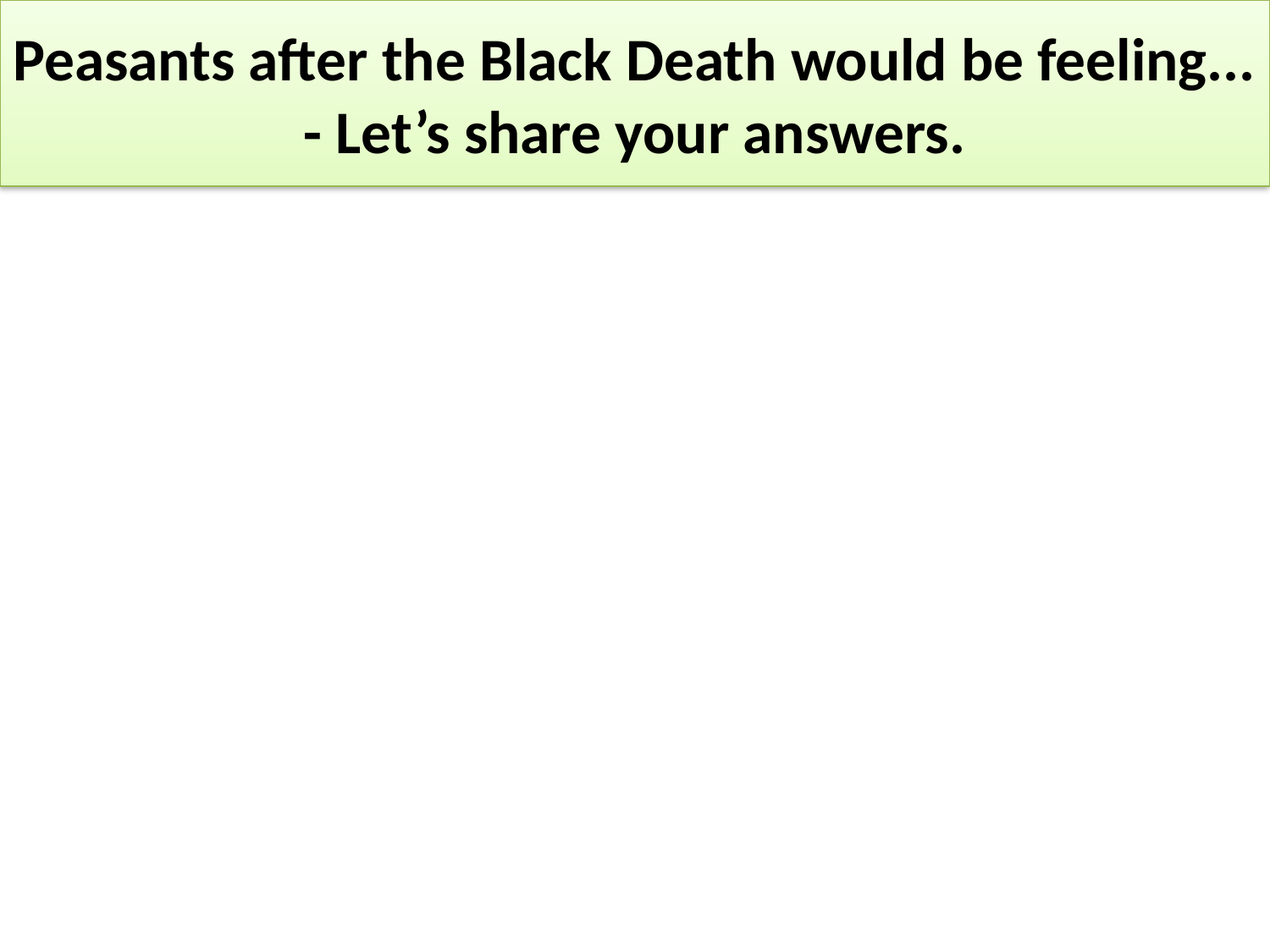

Peasants after the Black Death would be feeling...
- Let’s share your answers.